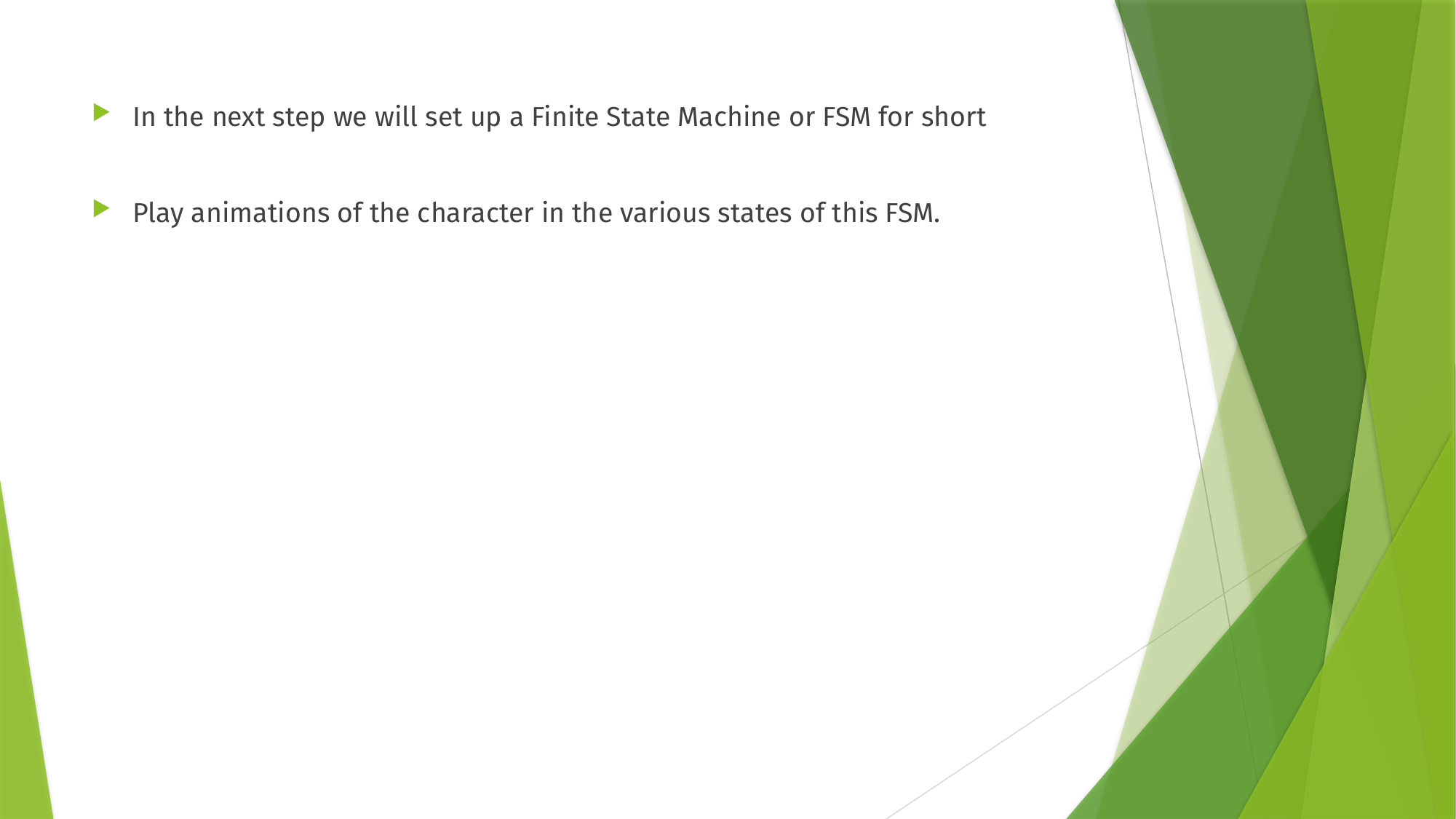

In the next step we will set up a Finite State Machine or FSM for short

Play animations of the character in the various states of this FSM.